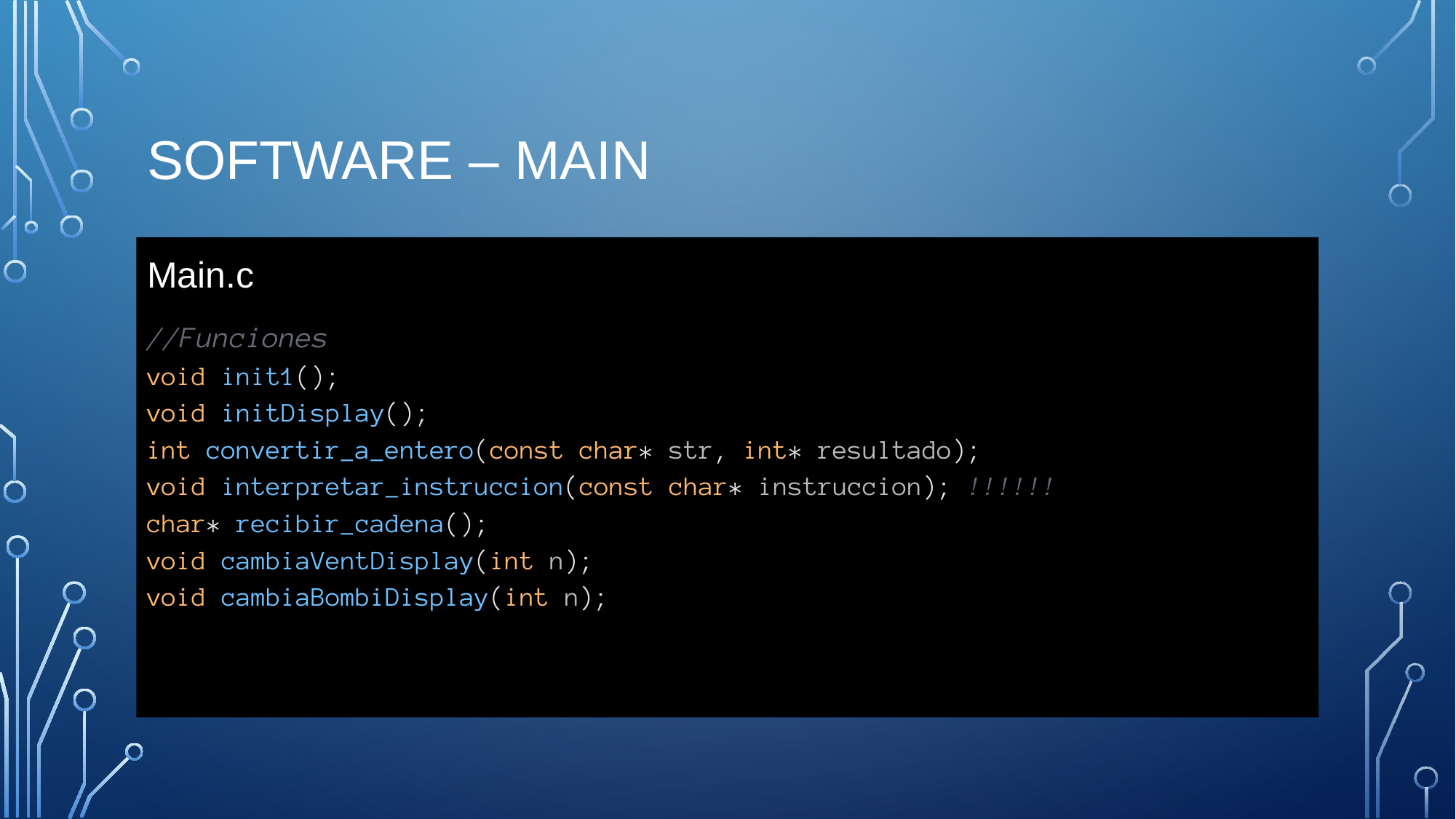

# software – Main
Main.c
//Funciones
void init1();
void initDisplay();
int convertir_a_entero(const char* str, int* resultado);
void interpretar_instruccion(const char* instruccion); !!!!!!
char* recibir_cadena();
void cambiaVentDisplay(int n);
void cambiaBombiDisplay(int n);